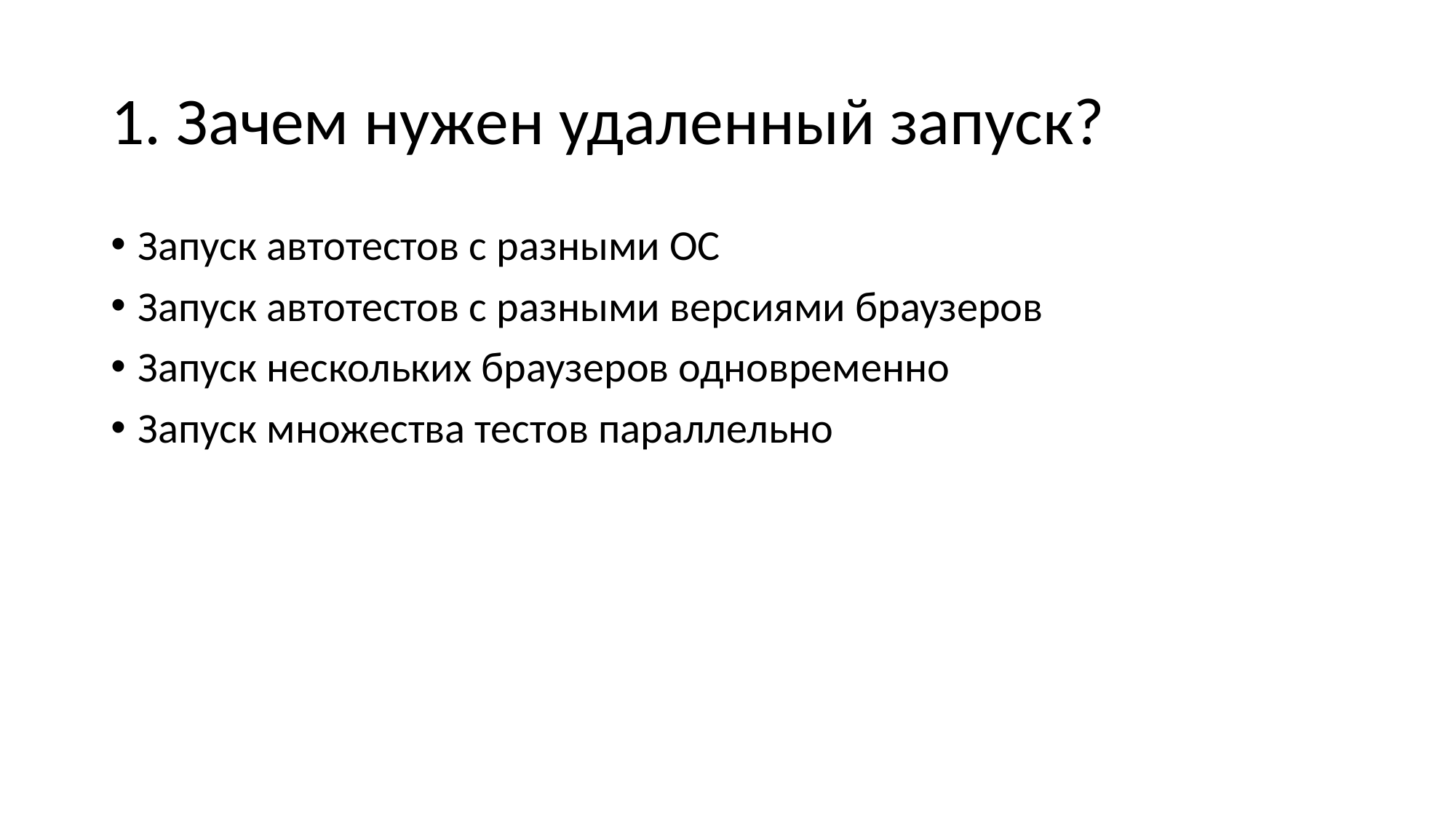

# 1. Зачем нужен удаленный запуск?
Запуск автотестов с разными ОС
Запуск автотестов с разными версиями браузеров
Запуск нескольких браузеров одновременно
Запуск множества тестов параллельно